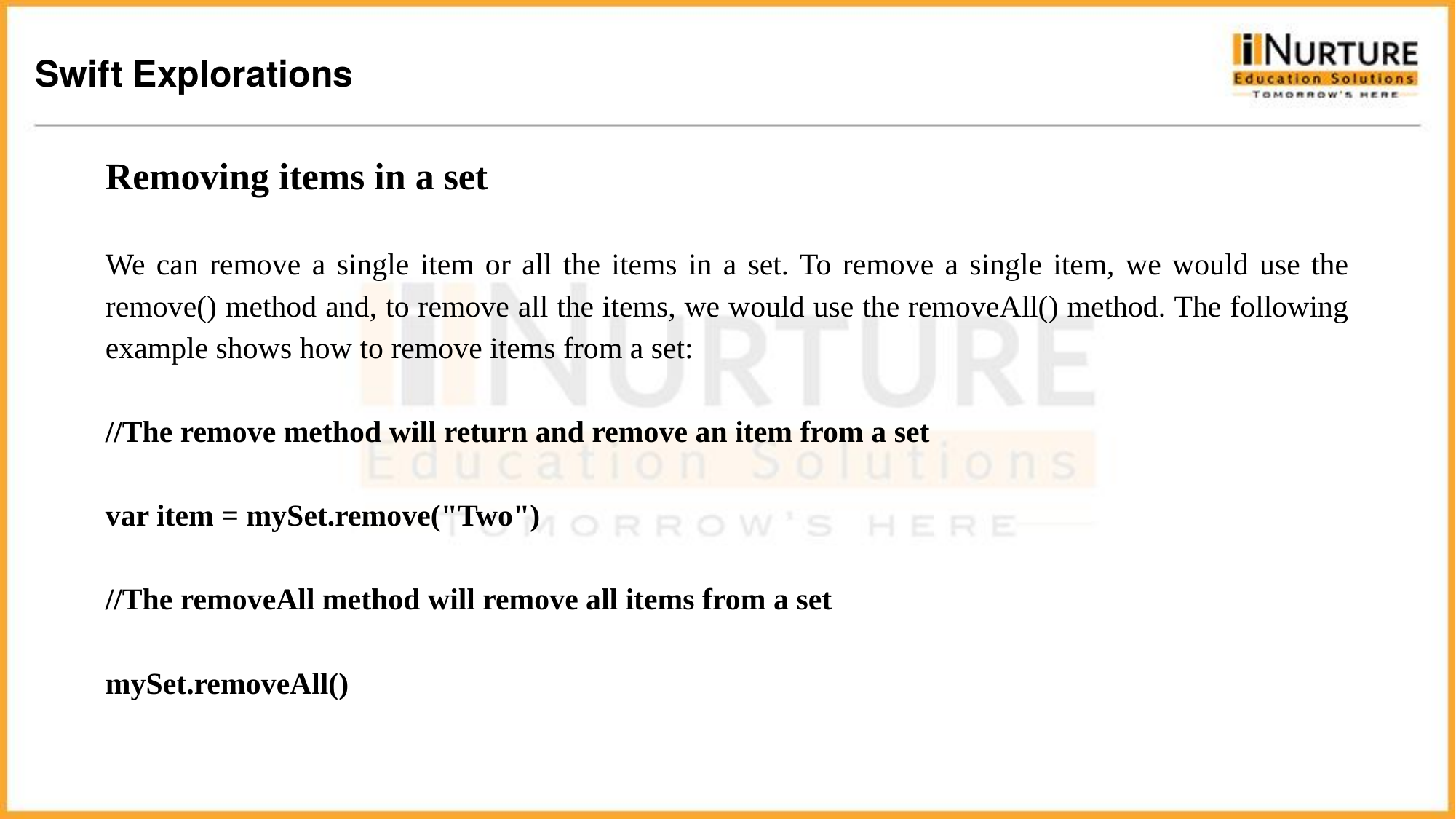

Swift Explorations
Removing items in a set

We can remove a single item or all the items in a set. To remove a single item, we would use the remove() method and, to remove all the items, we would use the removeAll() method. The following example shows how to remove items from a set:

//The remove method will return and remove an item from a set

var item = mySet.remove("Two")

//The removeAll method will remove all items from a set

mySet.removeAll()